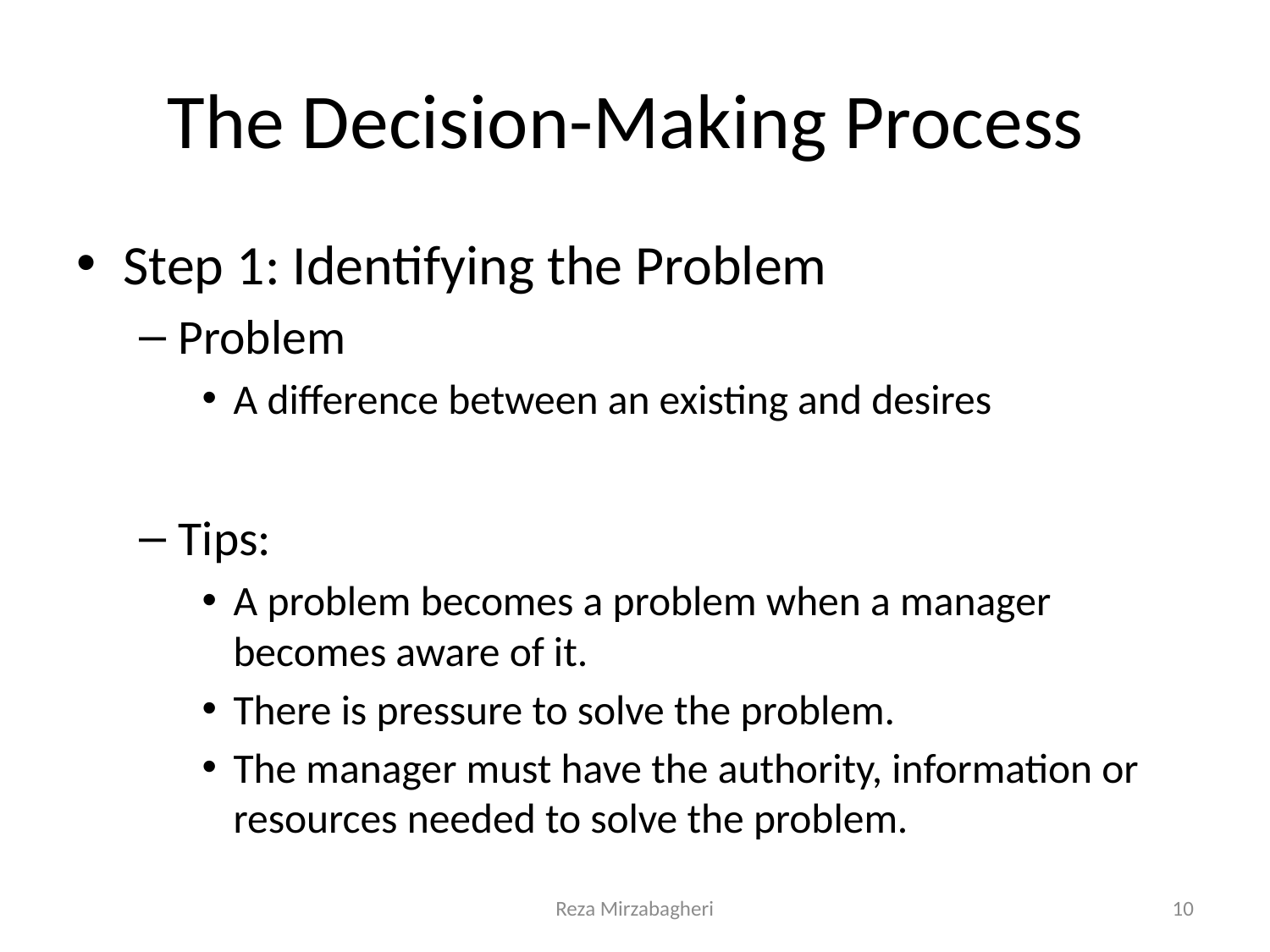

# The Decision-Making Process
Step 1: Identifying the Problem
Problem
A difference between an existing and desires

Tips:
A problem becomes a problem when a manager becomes aware of it.
There is pressure to solve the problem.
The manager must have the authority, information or resources needed to solve the problem.
Reza Mirzabagheri
10